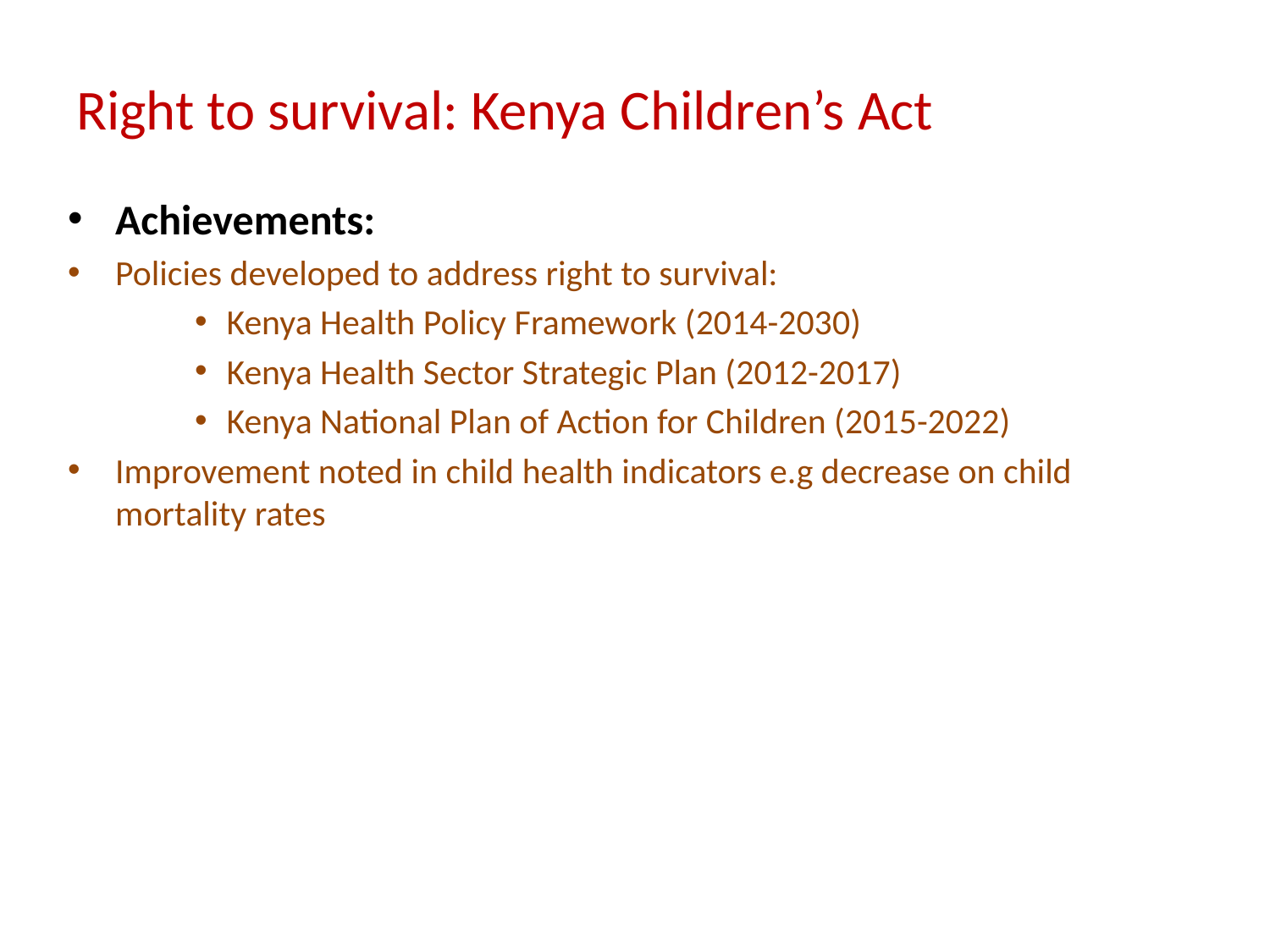

# Right to survival: Kenya Children’s Act
Achievements:
Policies developed to address right to survival:
Kenya Health Policy Framework (2014-2030)
Kenya Health Sector Strategic Plan (2012-2017)
Kenya National Plan of Action for Children (2015-2022)
Improvement noted in child health indicators e.g decrease on child mortality rates